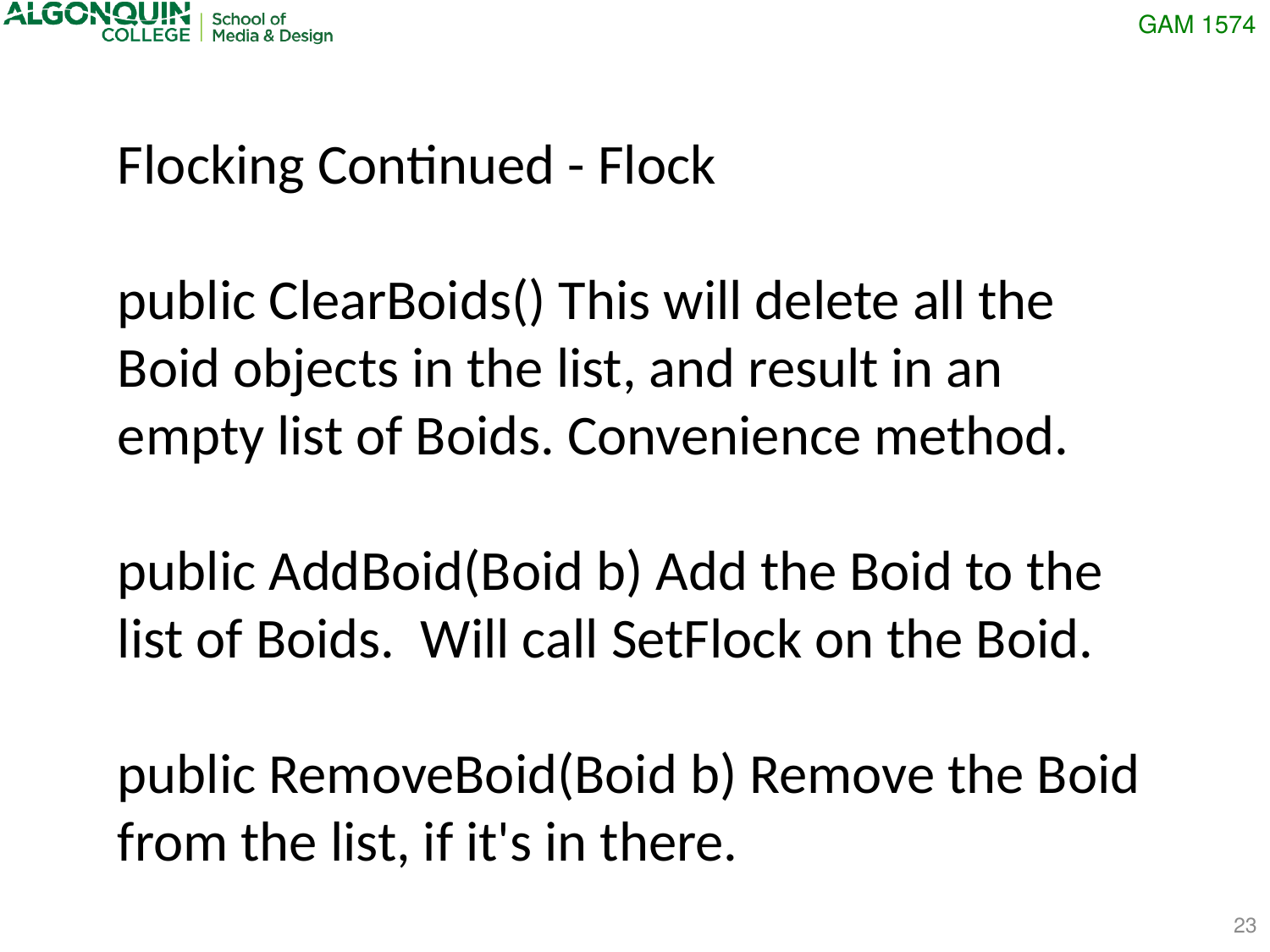

Flocking Continued - Flock

public ClearBoids() This will delete all the Boid objects in the list, and result in an empty list of Boids. Convenience method.

public AddBoid(Boid b) Add the Boid to the list of Boids.  Will call SetFlock on the Boid.

public RemoveBoid(Boid b) Remove the Boid from the list, if it's in there.
23